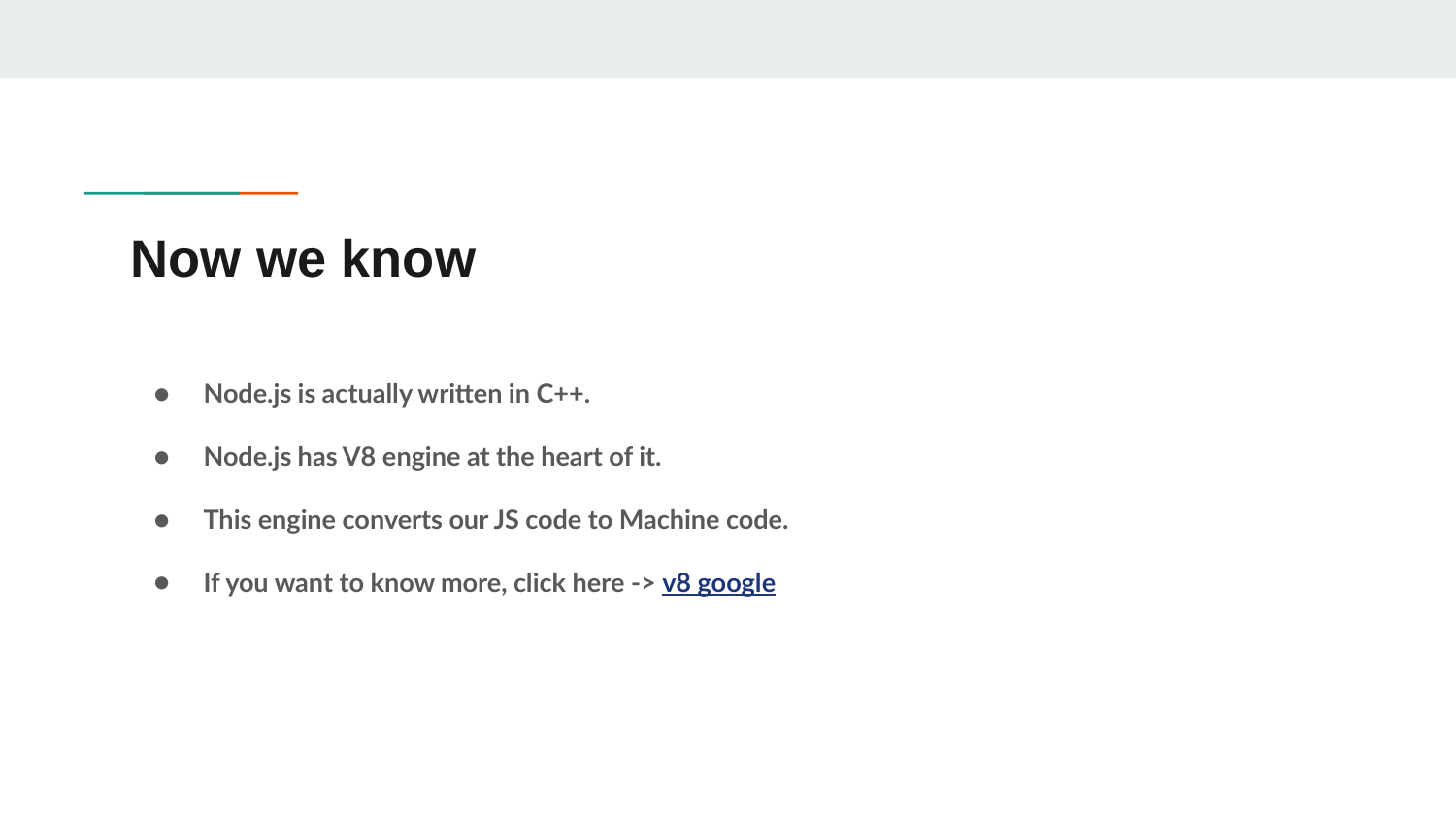

# Now we know
Node.js is actually written in C++.
Node.js has V8 engine at the heart of it.
This engine converts our JS code to Machine code.
If you want to know more, click here -> v8 google